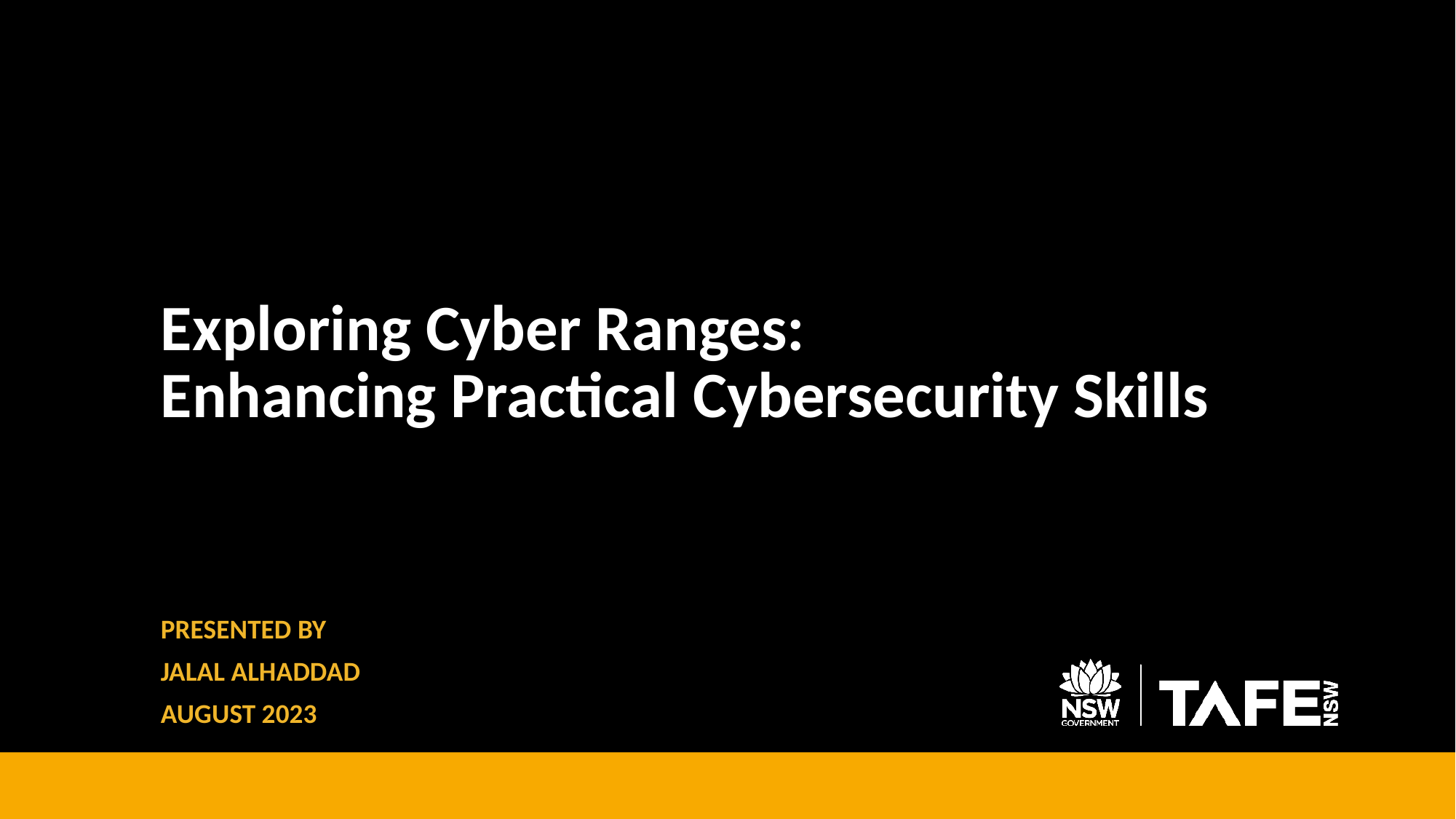

# Exploring Cyber Ranges: Enhancing Practical Cybersecurity Skills
Presented By
Jalal Alhaddad
August 2023